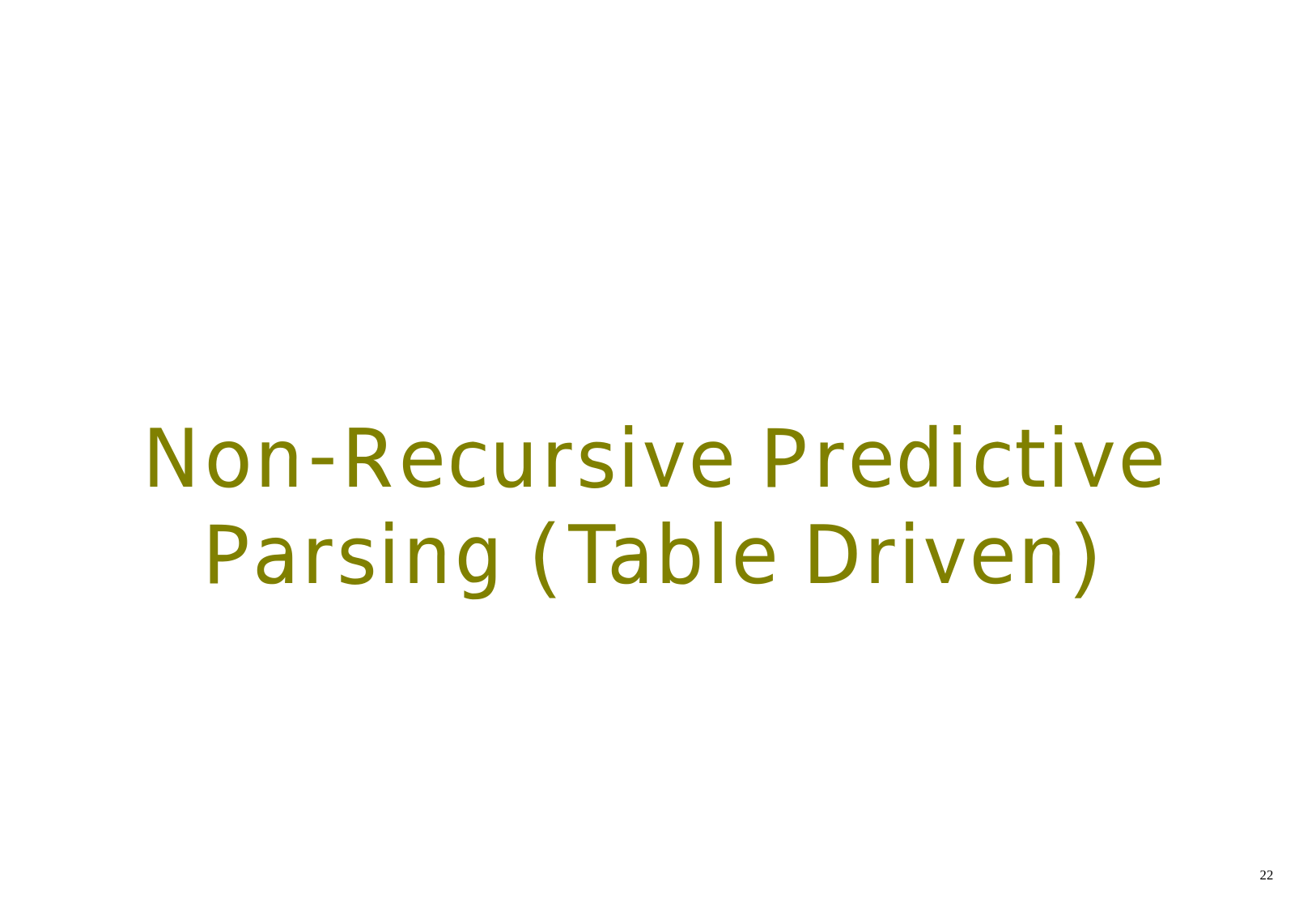

# Non-Recursive Predictive Parsing (Table Driven)
22